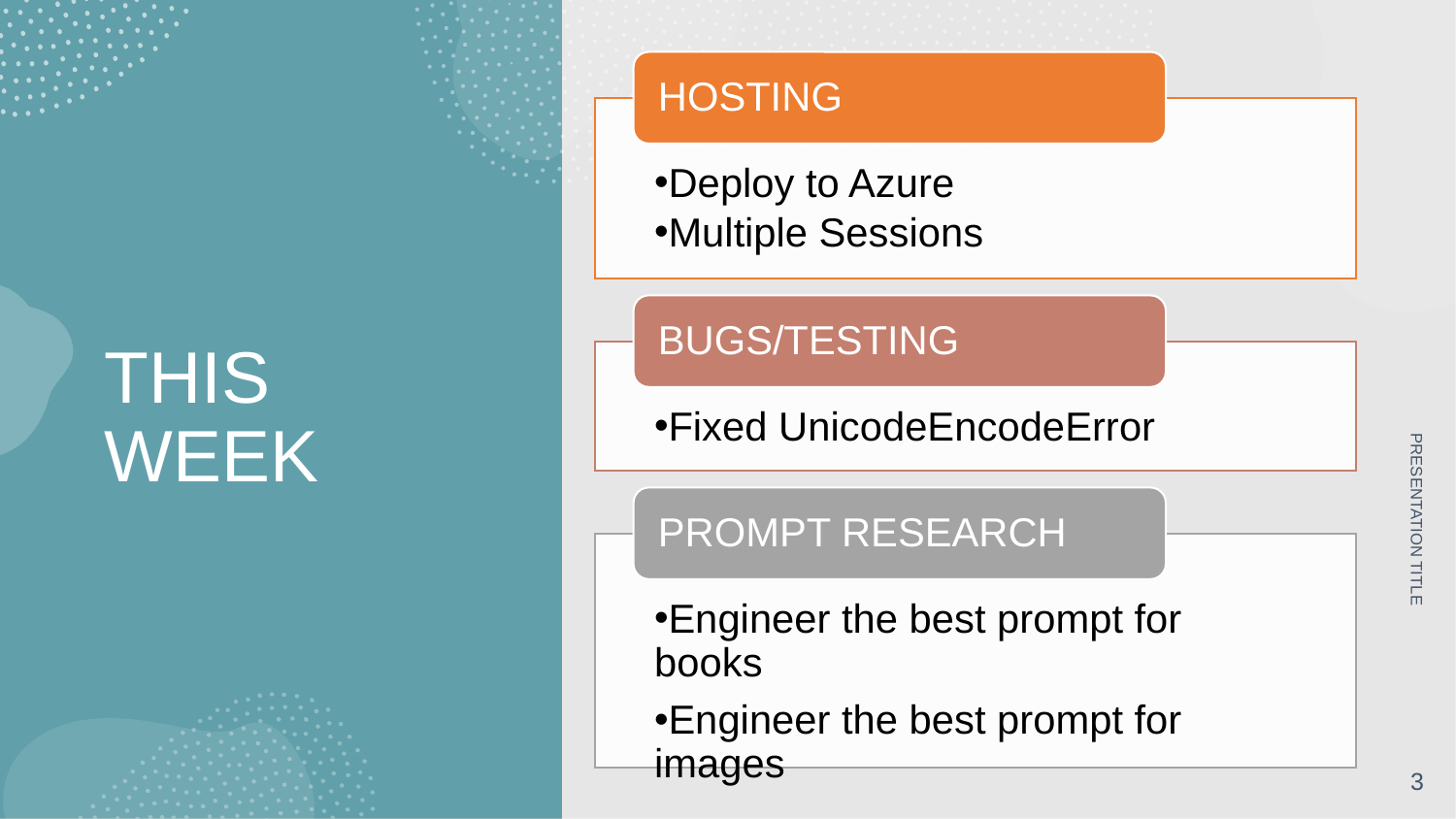

HOSTING

Deploy to Azure
Multiple Sessions

BUGS/TESTING

Fixed UnicodeEncodeError

PROMPT RESEARCH

Engineer the best prompt for books
Engineer the best prompt for images
# THIS WEEK
PRESENTATION TITLE
3